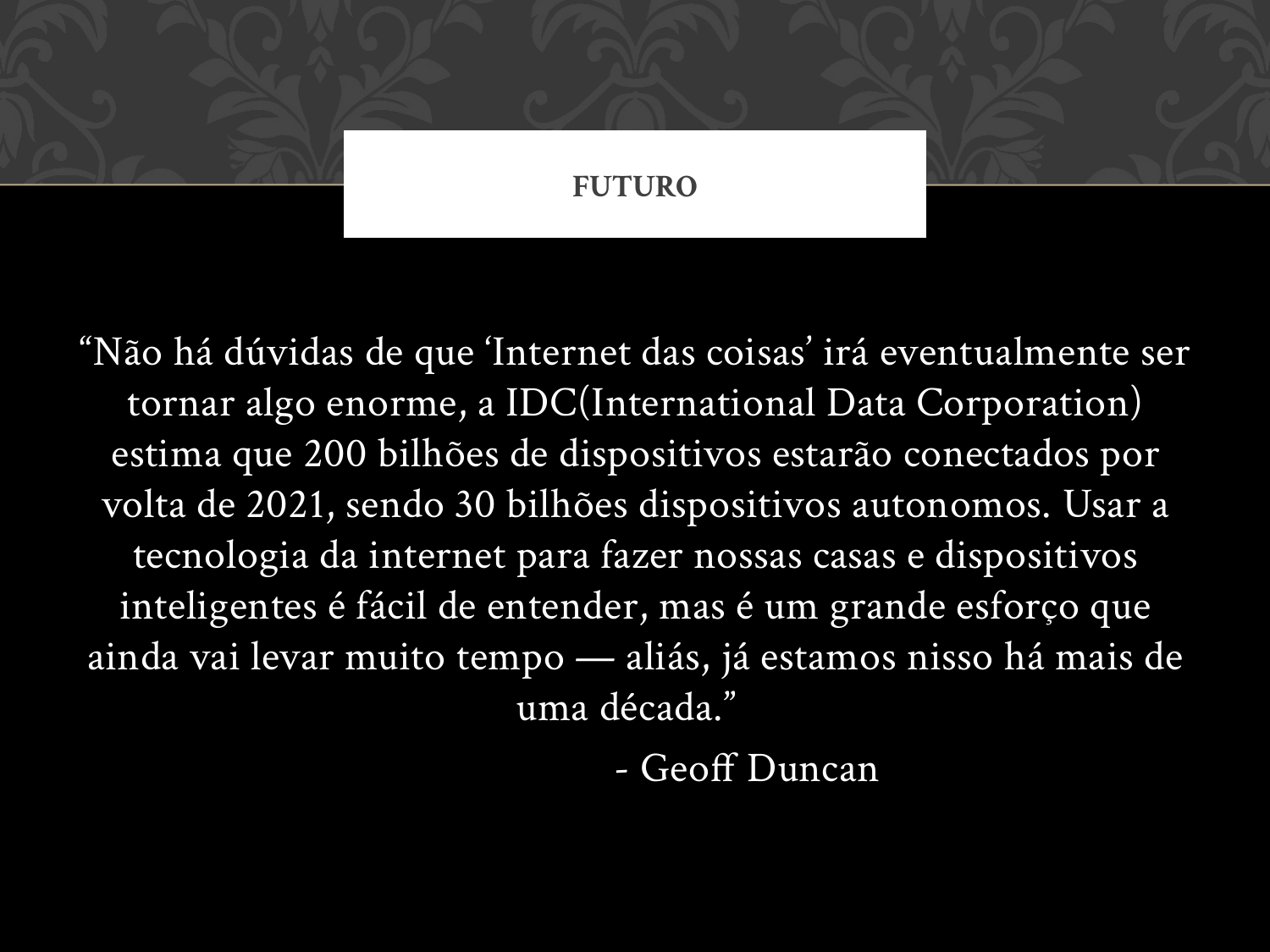

# Futuro
“Não há dúvidas de que ‘Internet das coisas’ irá eventualmente ser tornar algo enorme, a IDC(International Data Corporation) estima que 200 bilhões de dispositivos estarão conectados por volta de 2021, sendo 30 bilhões dispositivos autonomos. Usar a tecnologia da internet para fazer nossas casas e dispositivos inteligentes é fácil de entender, mas é um grande esforço que ainda vai levar muito tempo — aliás, já estamos nisso há mais de uma década.”
                      - Geoff Duncan